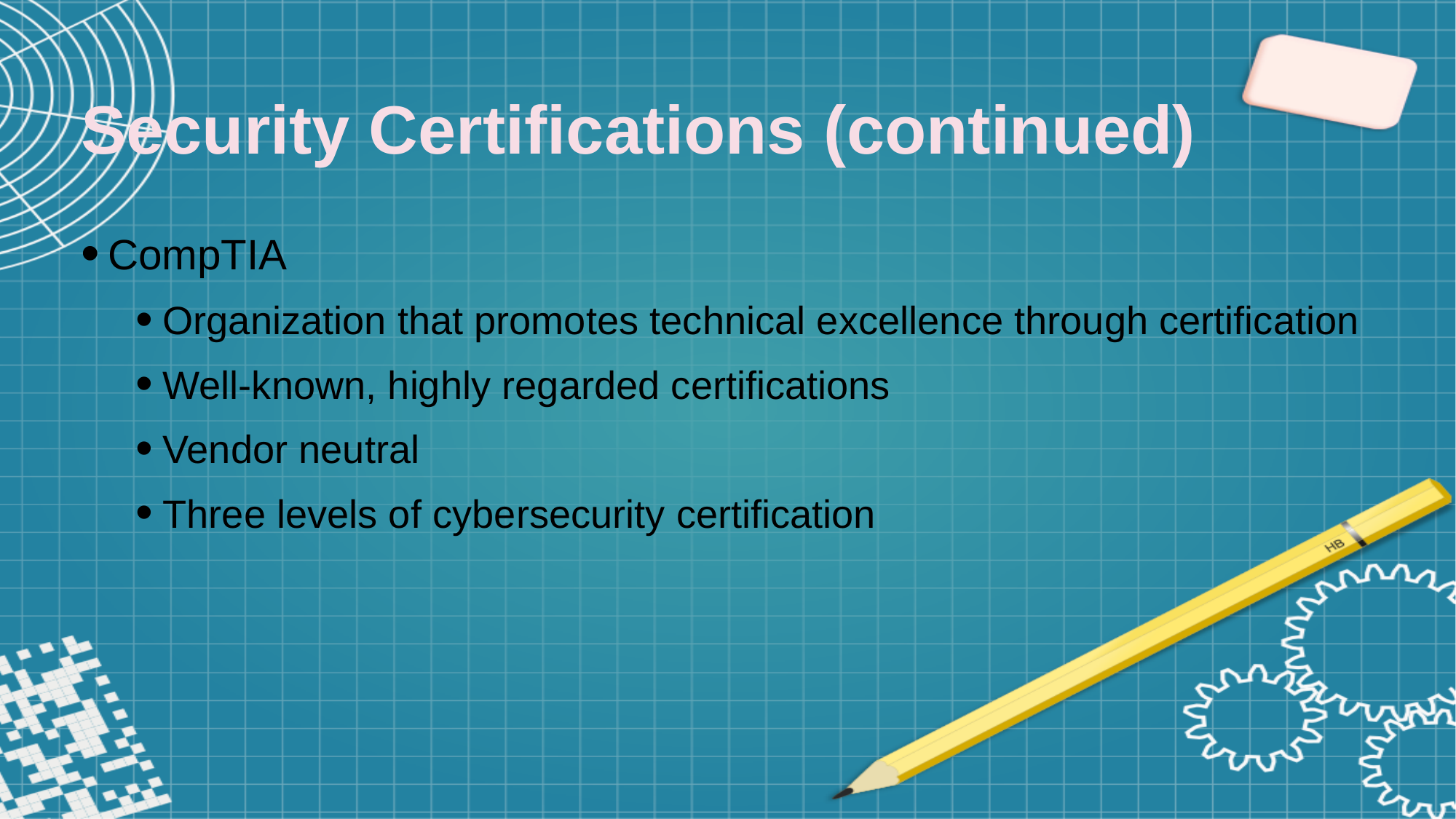

Security Certifications (continued)
CompTIA
Organization that promotes technical excellence through certification
Well-known, highly regarded certifications
Vendor neutral
Three levels of cybersecurity certification